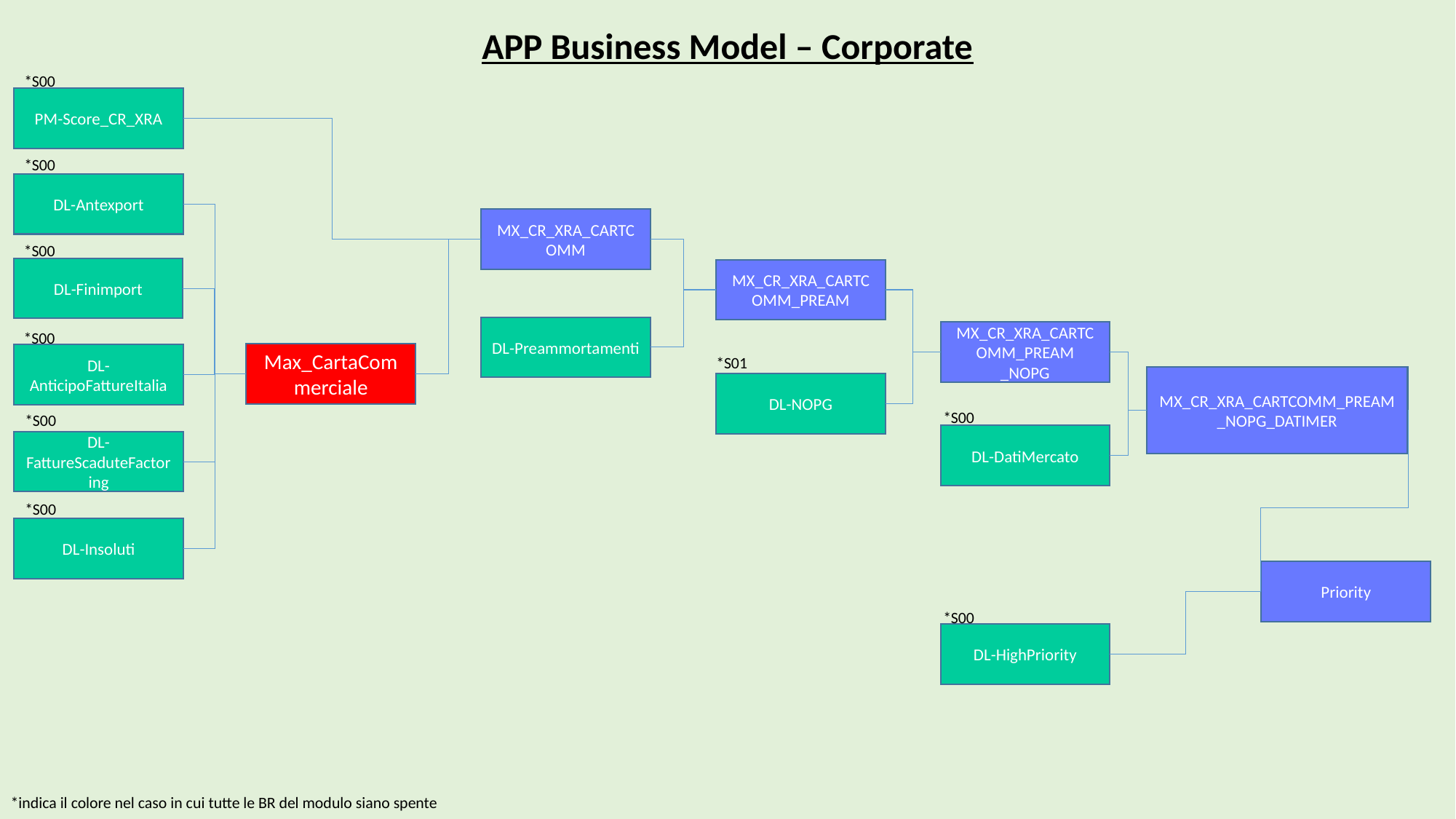

APP Business Model – Corporate
*S00
PM-Score_CR_XRA
*S00
DL-Antexport
MX_CR_XRA_CARTCOMM
*S00
DL-Finimport
MX_CR_XRA_CARTCOMM_PREAM
DL-Preammortamenti
MX_CR_XRA_CARTCOMM_PREAM
_NOPG
*S00
Max_CartaCommerciale
DL-AnticipoFattureItalia
*S01
MX_CR_XRA_CARTCOMM_PREAM
_NOPG_DATIMER
DL-NOPG
*S00
*S00
DL-DatiMercato
DL-FattureScaduteFactoring
*S00
DL-Insoluti
Priority
*S00
DL-HighPriority
*indica il colore nel caso in cui tutte le BR del modulo siano spente